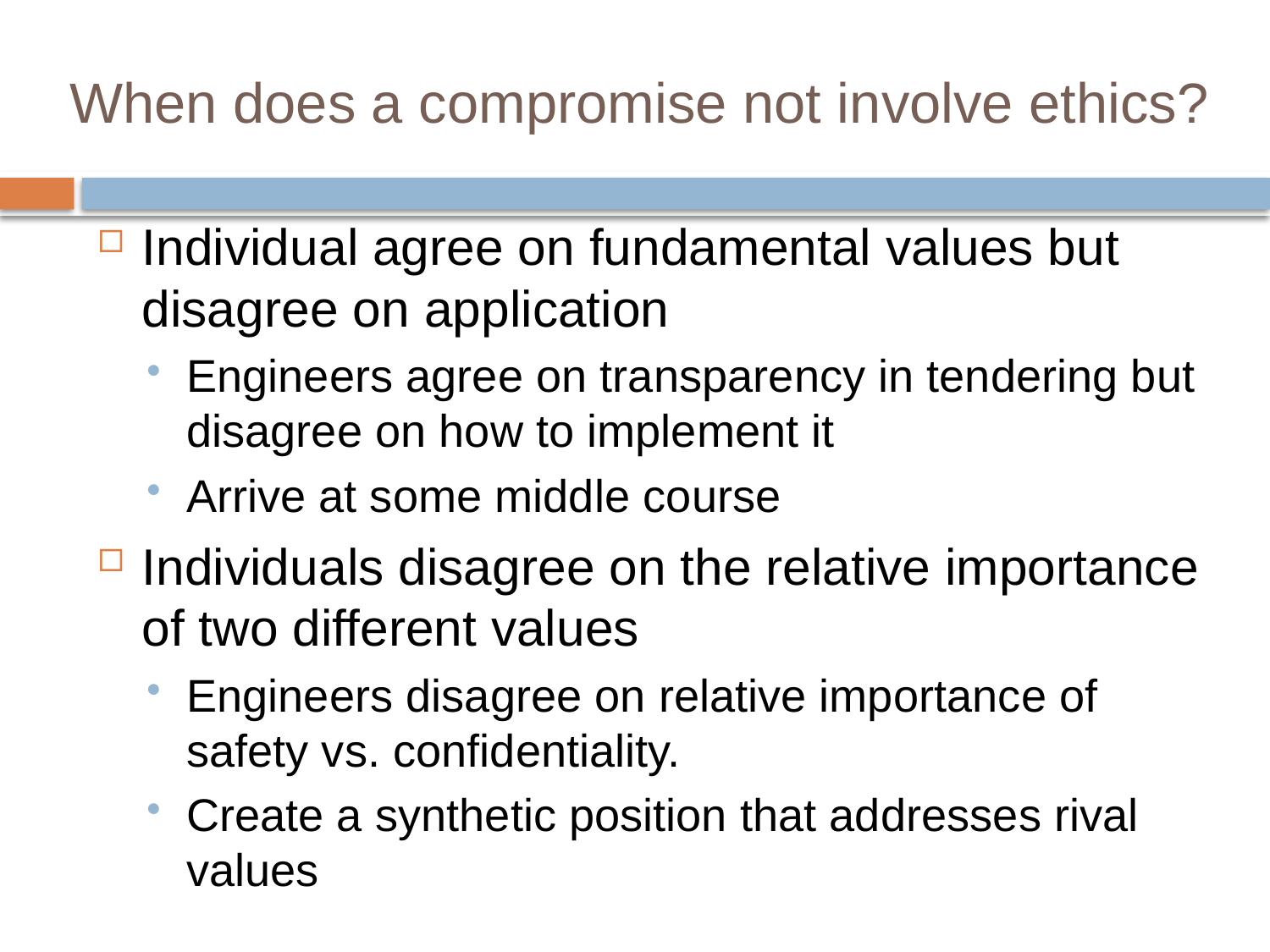

# When does a compromise not involve ethics?
Individual agree on fundamental values but disagree on application
Engineers agree on transparency in tendering but disagree on how to implement it
Arrive at some middle course
Individuals disagree on the relative importance of two different values
Engineers disagree on relative importance of safety vs. confidentiality.
Create a synthetic position that addresses rival values